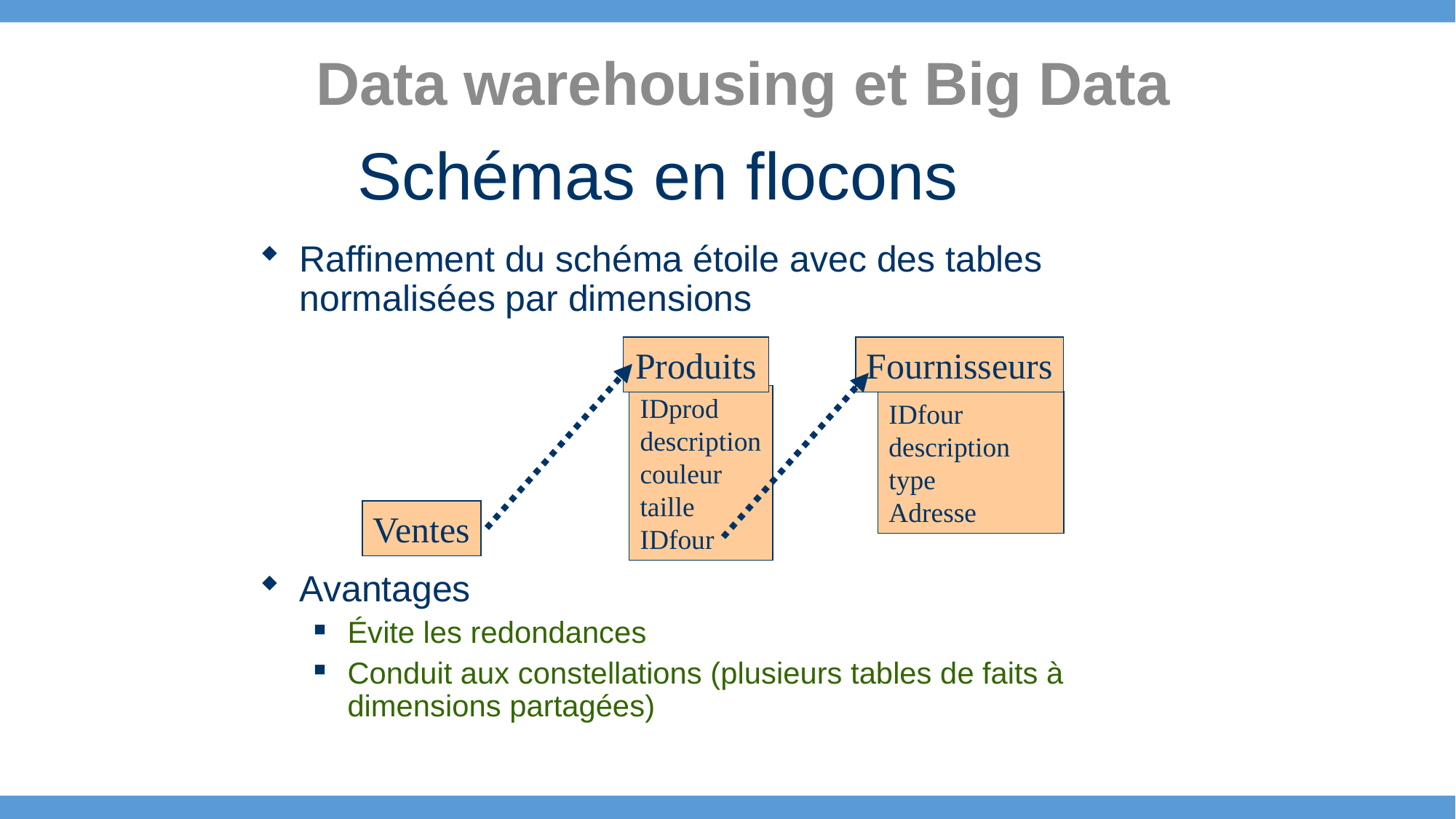

Data warehousing et Big Data
Schémas en flocons
Raffinement du schéma étoile avec des tables normalisées par dimensions

Avantages
Évite les redondances
Conduit aux constellations (plusieurs tables de faits à dimensions partagées)
Produits
Fournisseurs

IDprod
description
couleur
taille
IDfour
IDfour
description
type
Adresse
Ventes